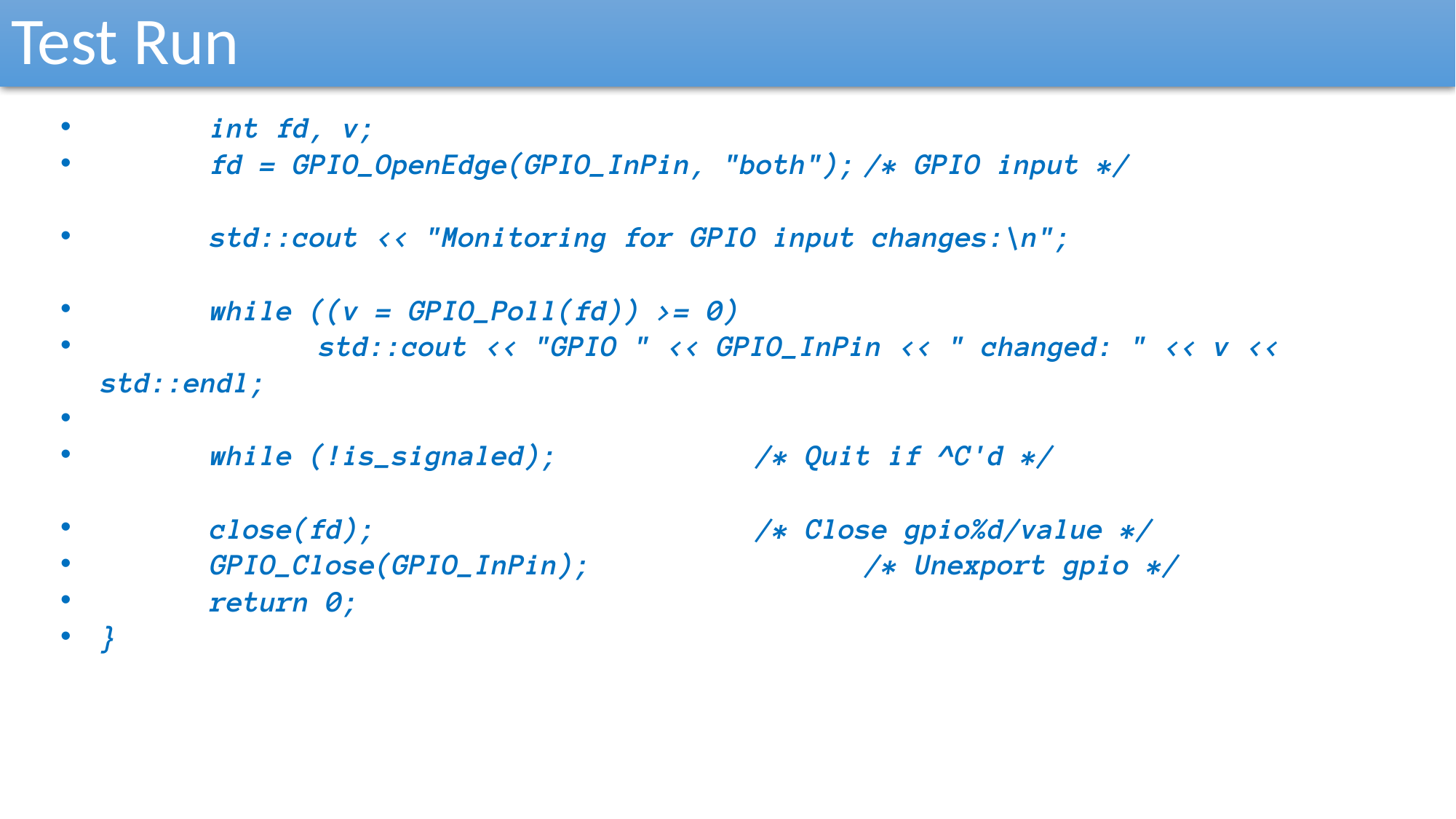

Test Run
	int fd, v;
	fd = GPIO_OpenEdge(GPIO_InPin, "both");	/* GPIO input */

	std::cout << "Monitoring for GPIO input changes:\n";

	while ((v = GPIO_Poll(fd)) >= 0)
		std::cout << "GPIO " << GPIO_InPin << " changed: " << v << std::endl;

	while (!is_signaled);		/* Quit if ^C'd */

	close(fd);				/* Close gpio%d/value */
	GPIO_Close(GPIO_InPin);			/* Unexport gpio */
	return 0;
}